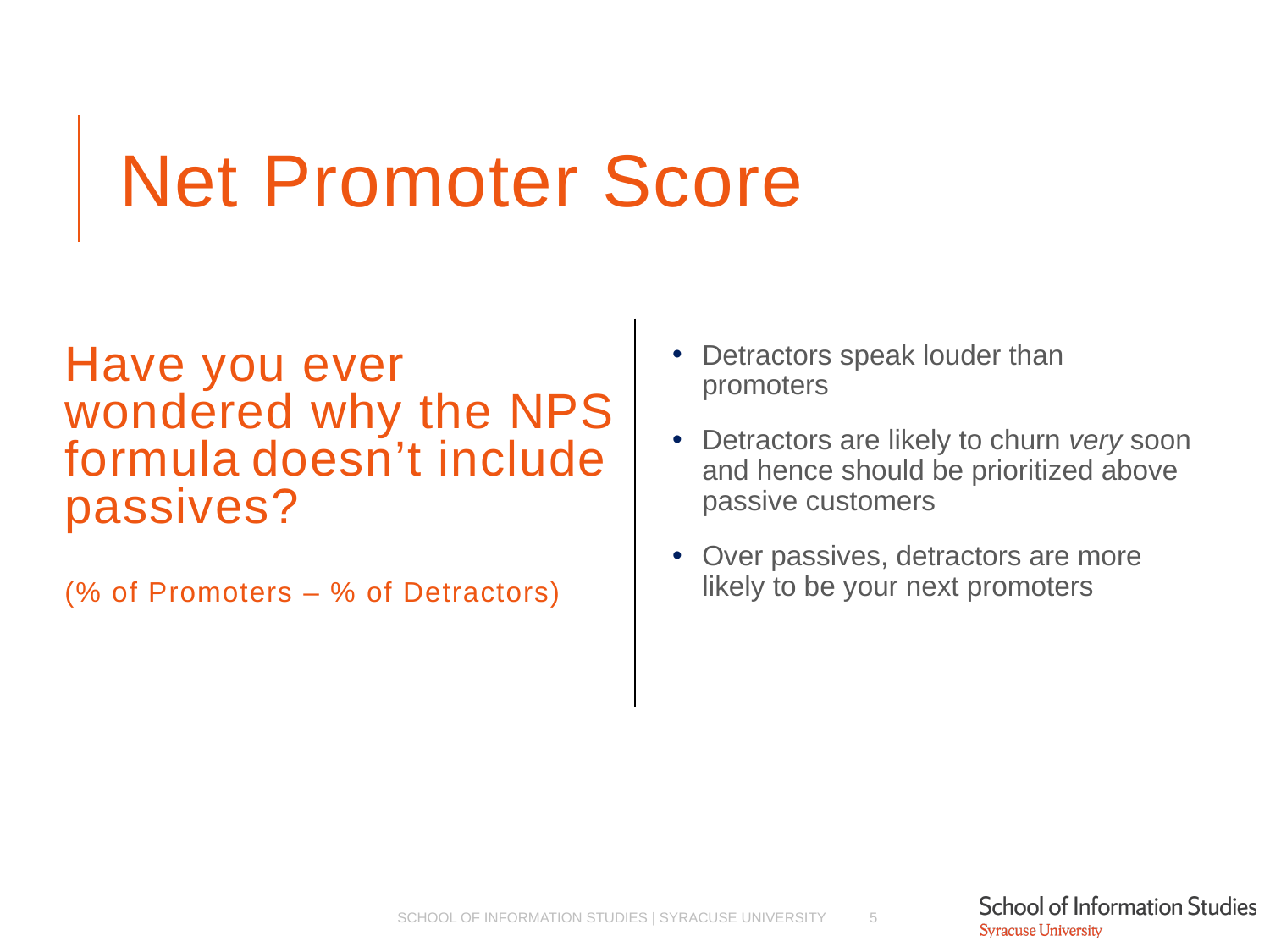

# Net Promoter Score
Have you ever wondered why the NPS formula doesn’t include passives?
(% of Promoters – % of Detractors)
Detractors speak louder than promoters
Detractors are likely to churn very soon and hence should be prioritized above passive customers
Over passives, detractors are more likely to be your next promoters

School of Information Studies | Syracuse University
5